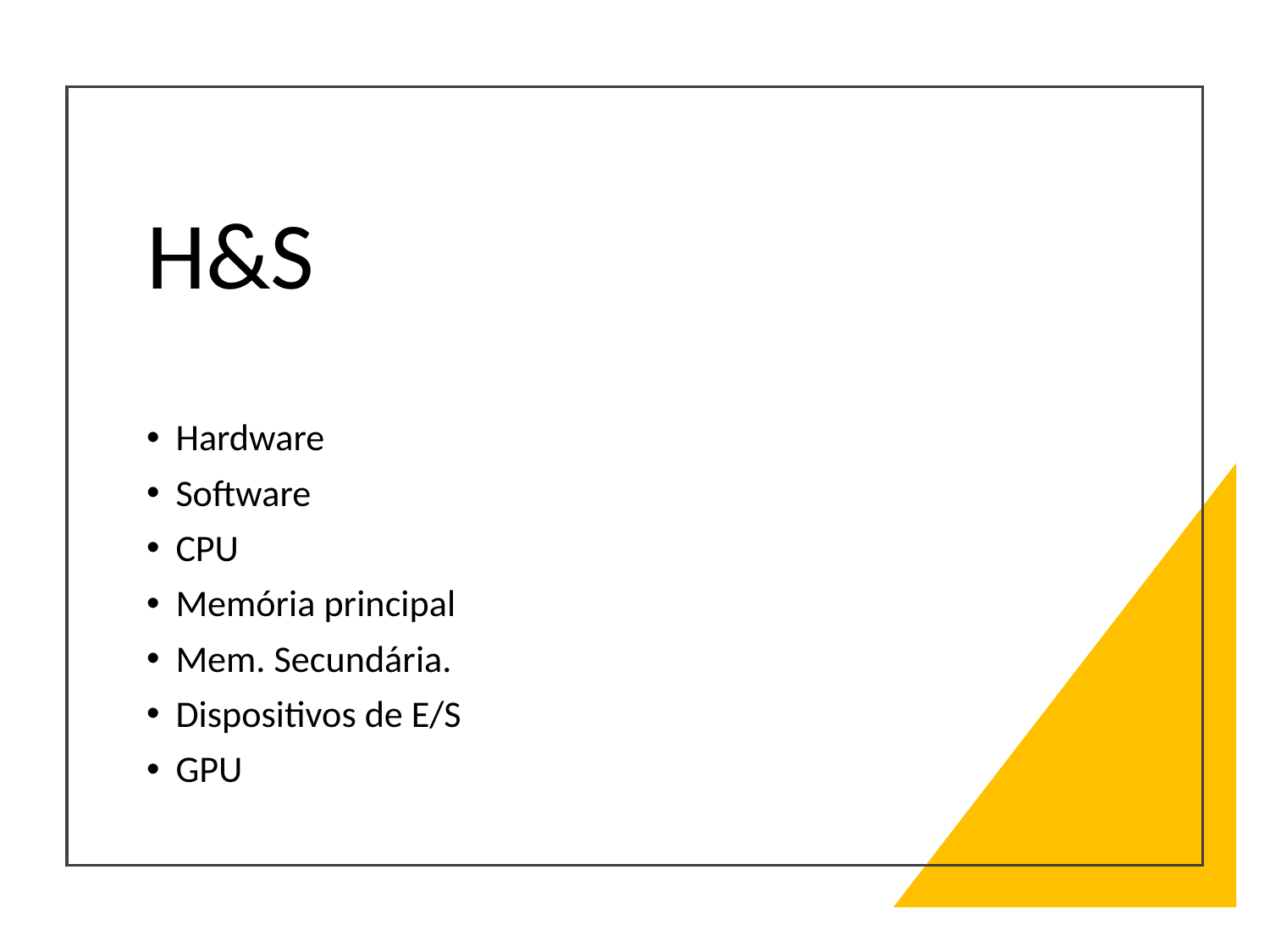

# H&S
Hardware
Software
CPU
Memória principal
Mem. Secundária.
Dispositivos de E/S
GPU